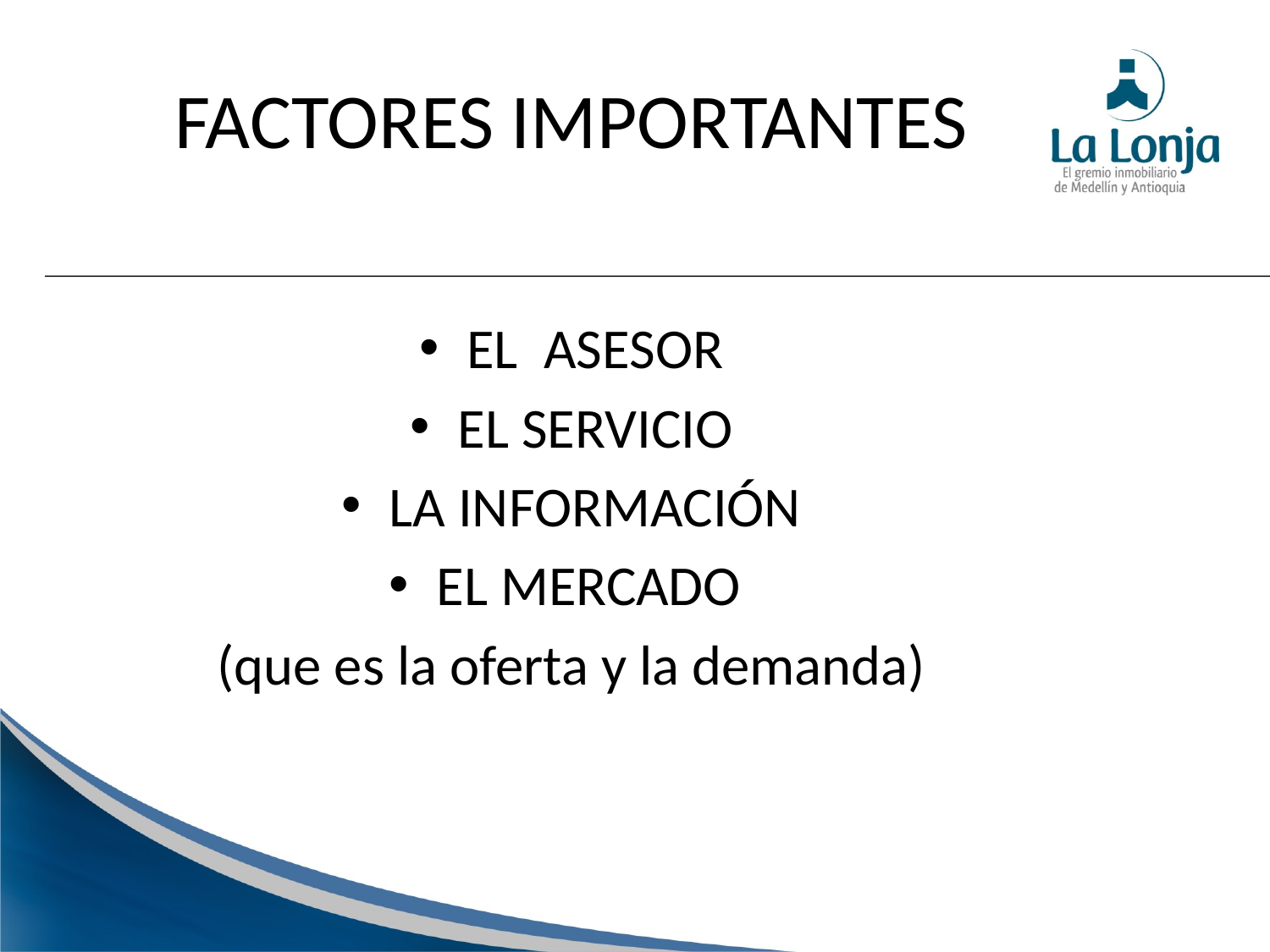

FACTORES IMPORTANTES

EL  ASESOR
EL SERVICIO
LA INFORMACIÓN
EL MERCADO
(que es la oferta y la demanda)